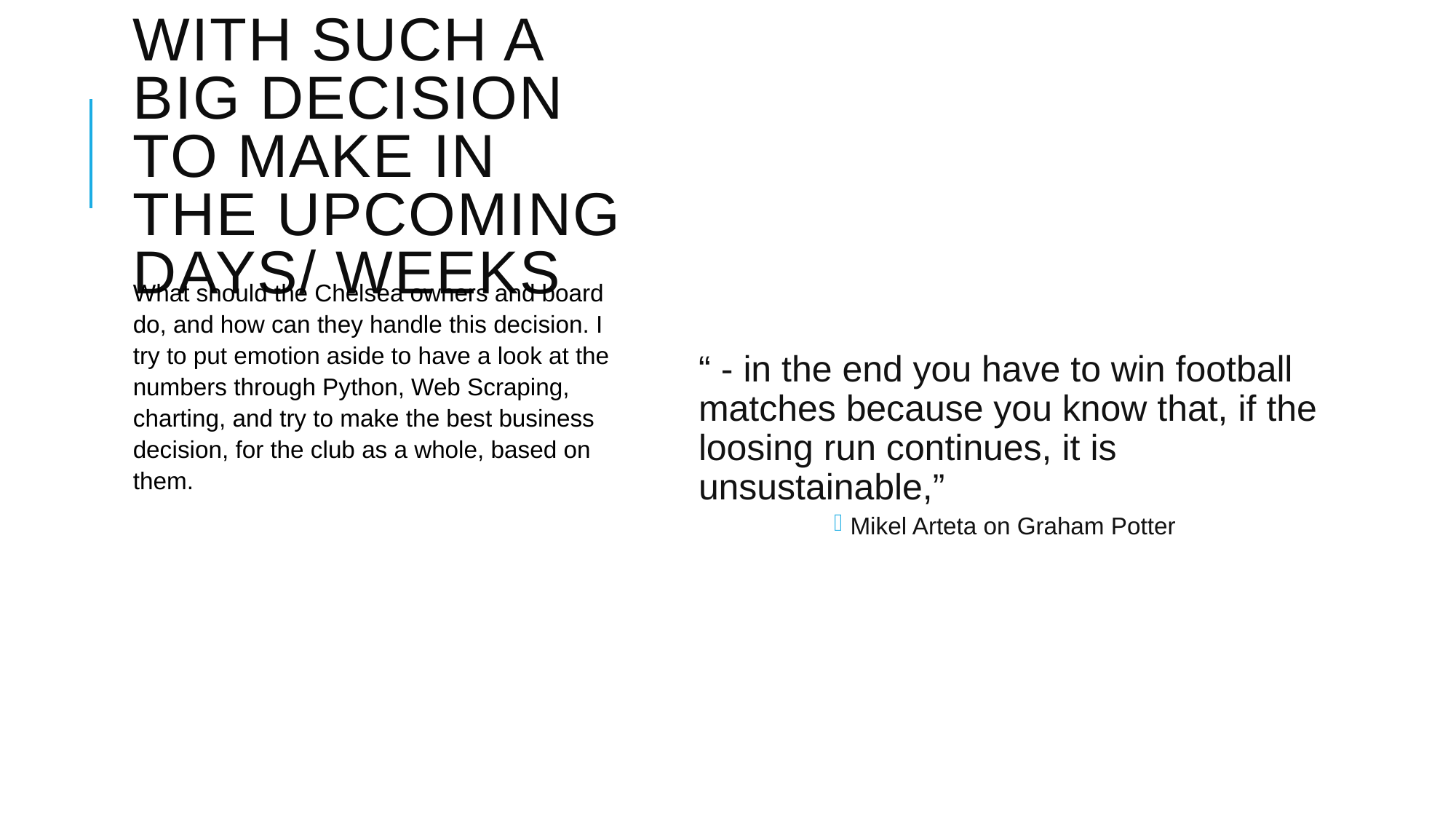

# With such a big decision to make in the upcoming days/ weeks

“ - in the end you have to win football matches because you know that, if the loosing run continues, it is unsustainable,”
Mikel Arteta on Graham Potter
What should the Chelsea owners and board do, and how can they handle this decision. I try to put emotion aside to have a look at the numbers through Python, Web Scraping, charting, and try to make the best business decision, for the club as a whole, based on them.